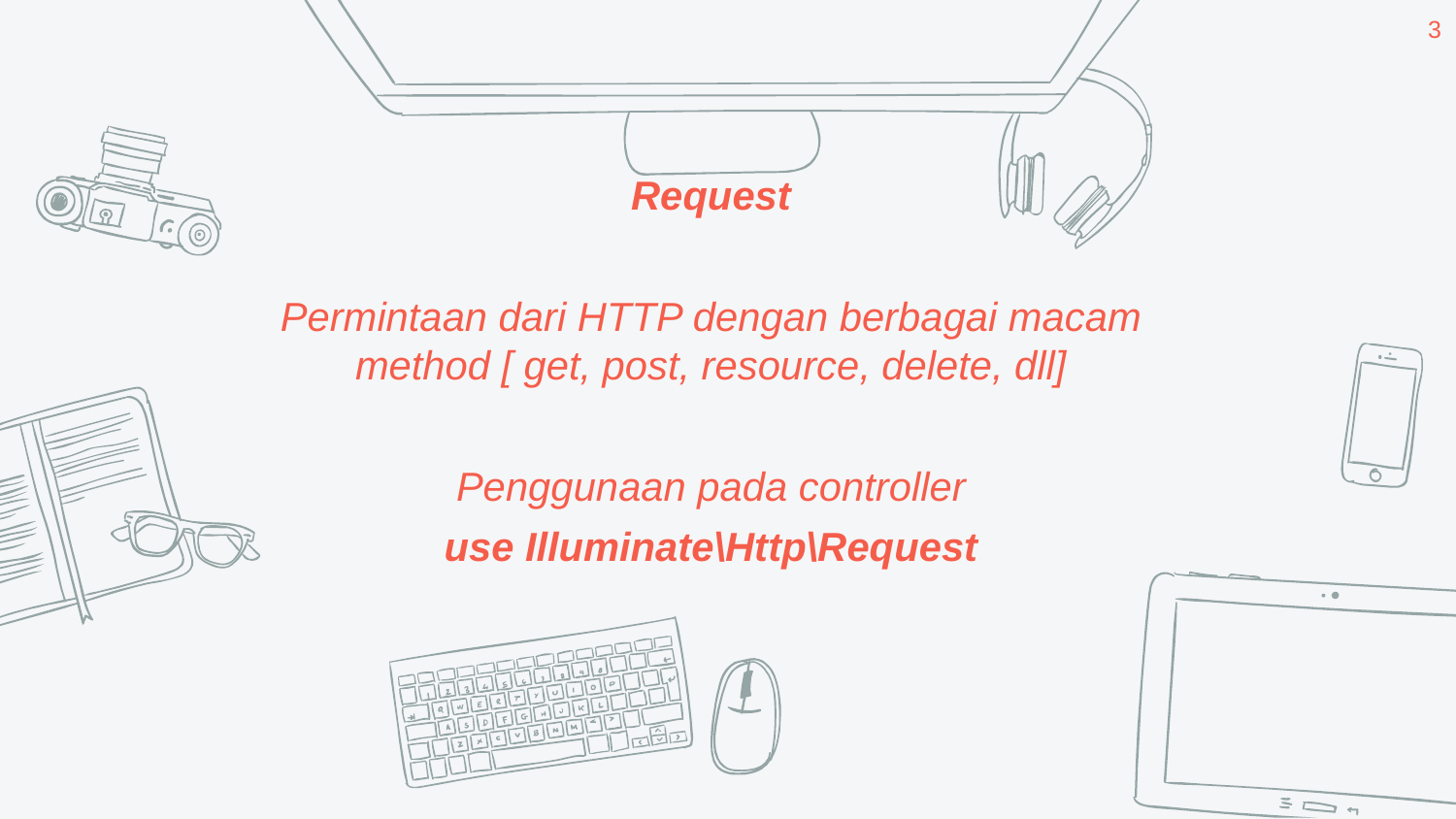

3
Request

Permintaan dari HTTP dengan berbagai macam method [ get, post, resource, delete, dll]

Penggunaan pada controller
use Illuminate\Http\Request